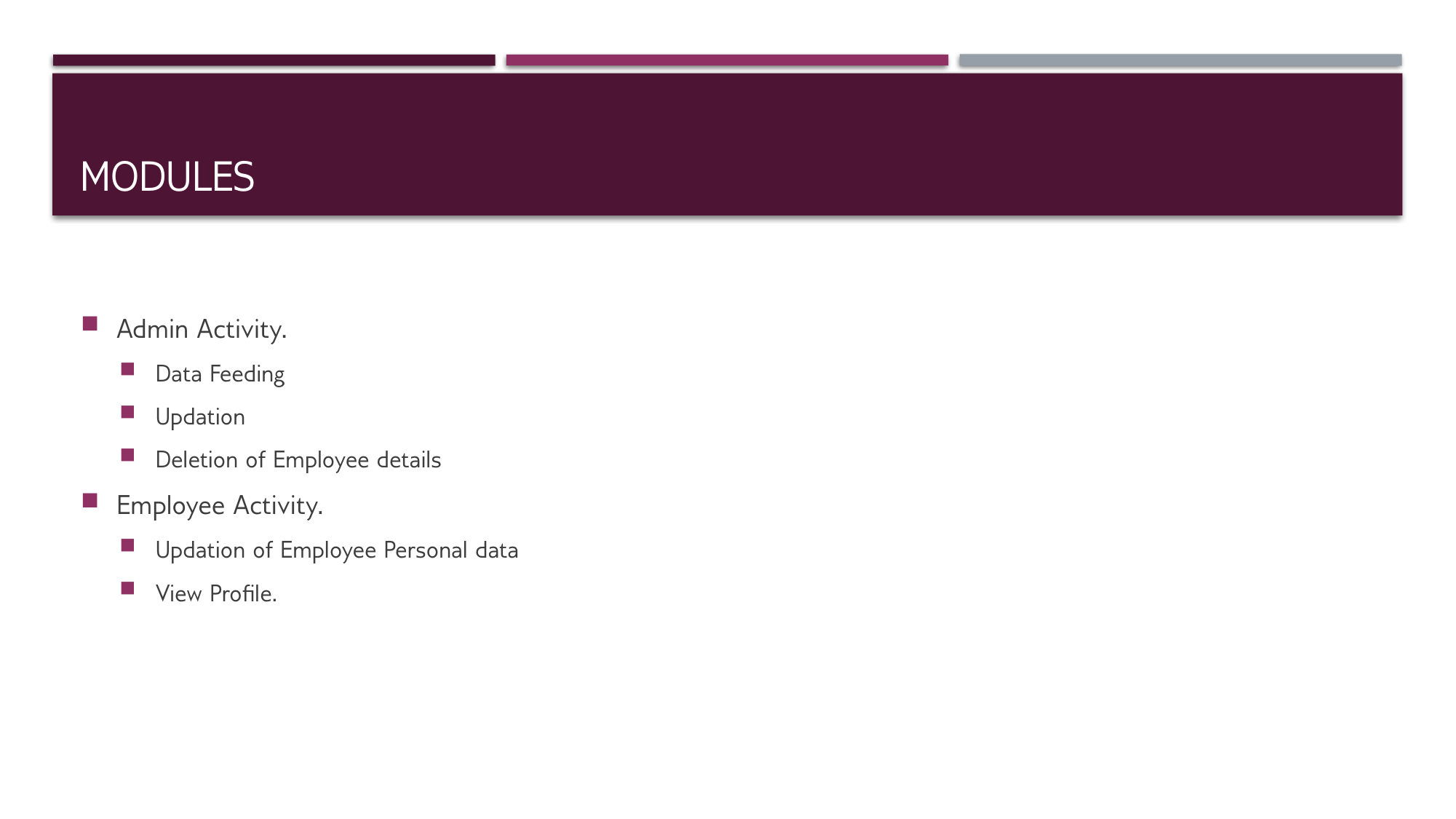

# Modules
Admin Activity.
Data Feeding
Updation
Deletion of Employee details
Employee Activity.
Updation of Employee Personal data
View Profile.